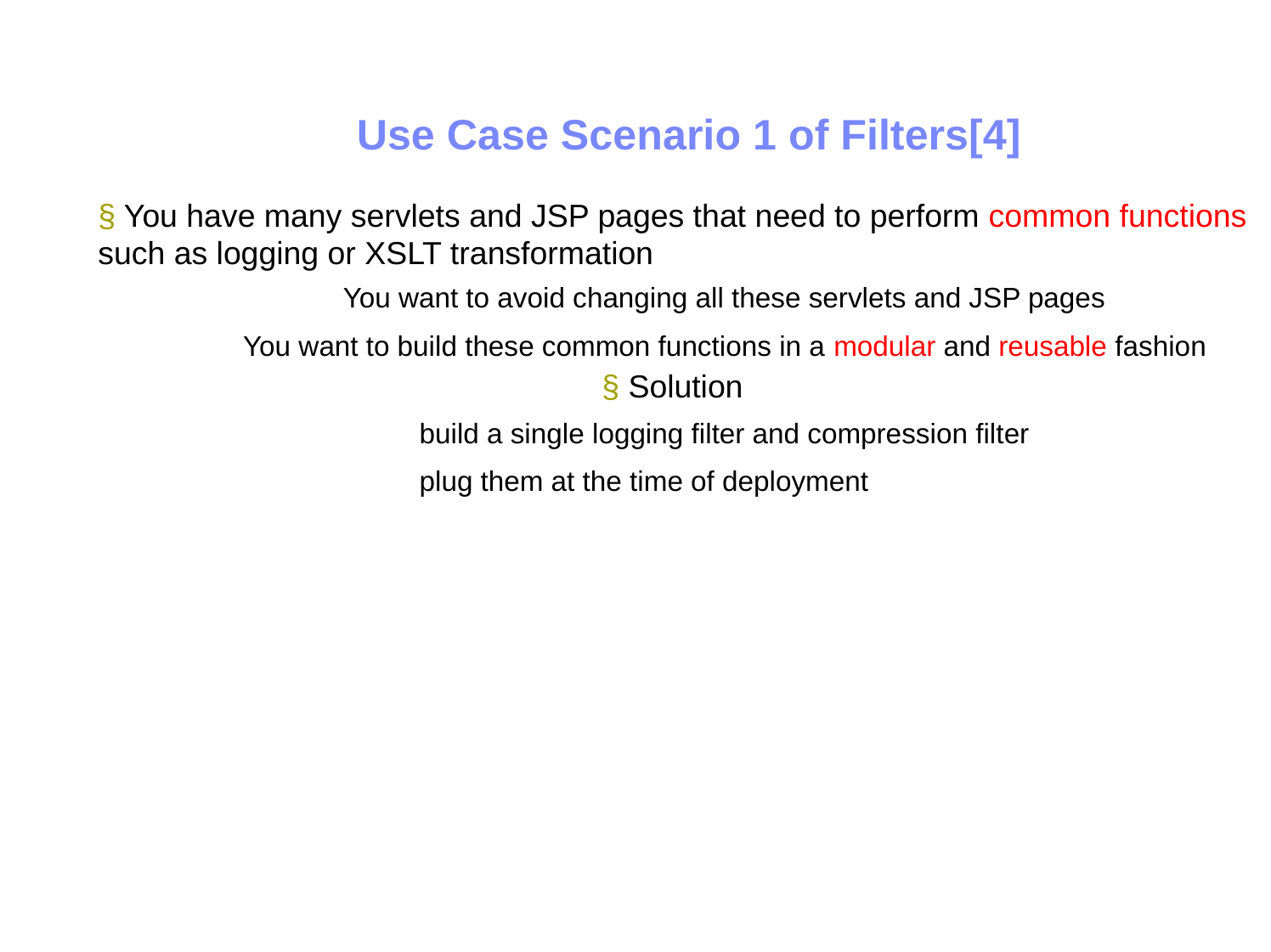

Antrix Consultancy Services

Use Case Scenario 1 of Filters[4]

§ You have many servlets and JSP pages that need to perform common functions
such as logging or XSLT transformation

You want to avoid changing all these servlets and JSP pages

You want to build these common functions in a modular and reusable fashion

§ Solution

build a single logging filter and compression filter
plug them at the time of deployment

Madhusudhanan.P.K.